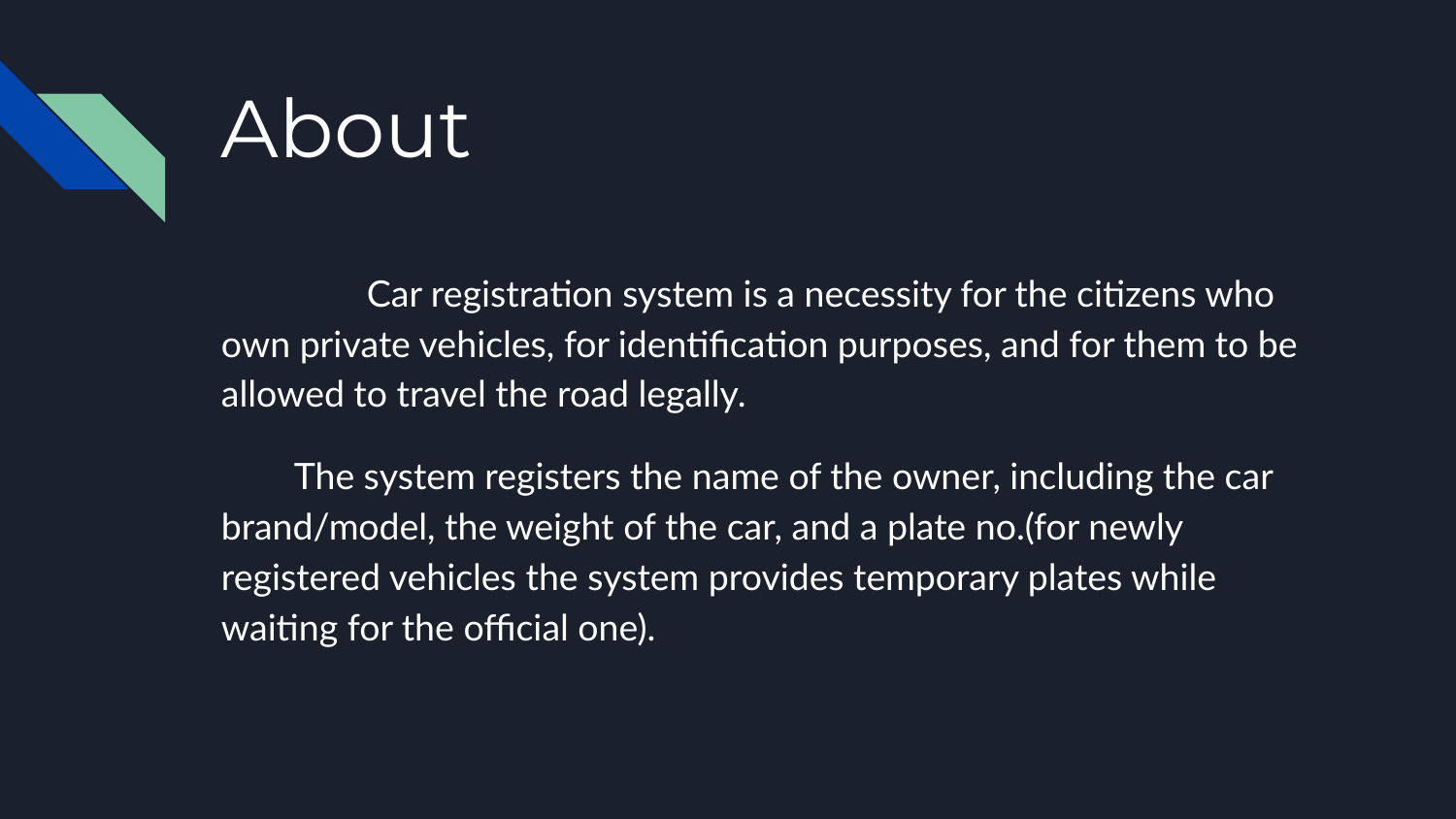

# About
	Car registration system is a necessity for the citizens who own private vehicles, for identification purposes, and for them to be allowed to travel the road legally.
The system registers the name of the owner, including the car brand/model, the weight of the car, and a plate no.(for newly registered vehicles the system provides temporary plates while waiting for the official one).